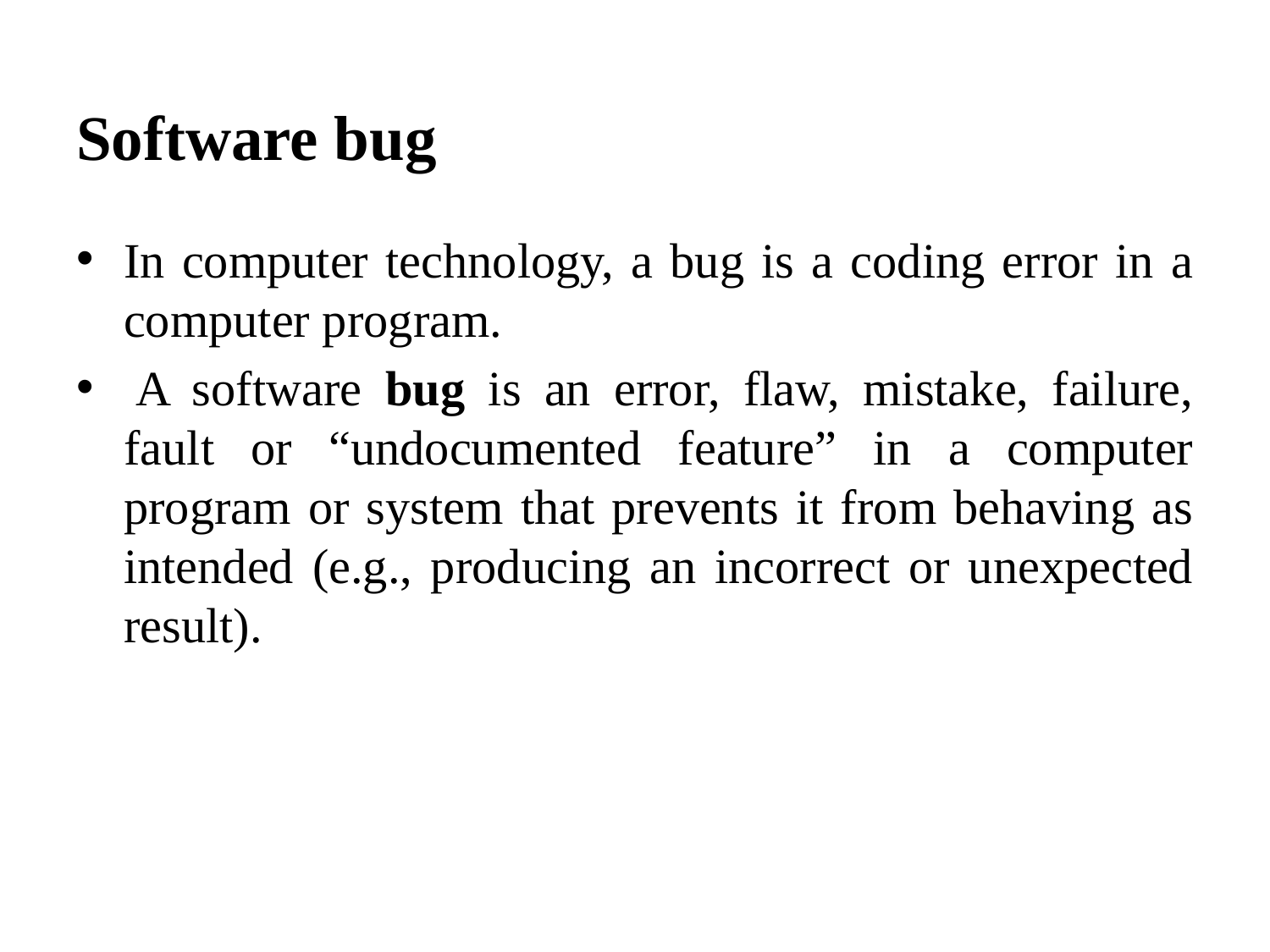

# Software bug
In computer technology, a bug is a coding error in a computer program.
 A software bug is an error, flaw, mistake, failure, fault or “undocumented feature” in a computer program or system that prevents it from behaving as intended (e.g., producing an incorrect or unexpected result).